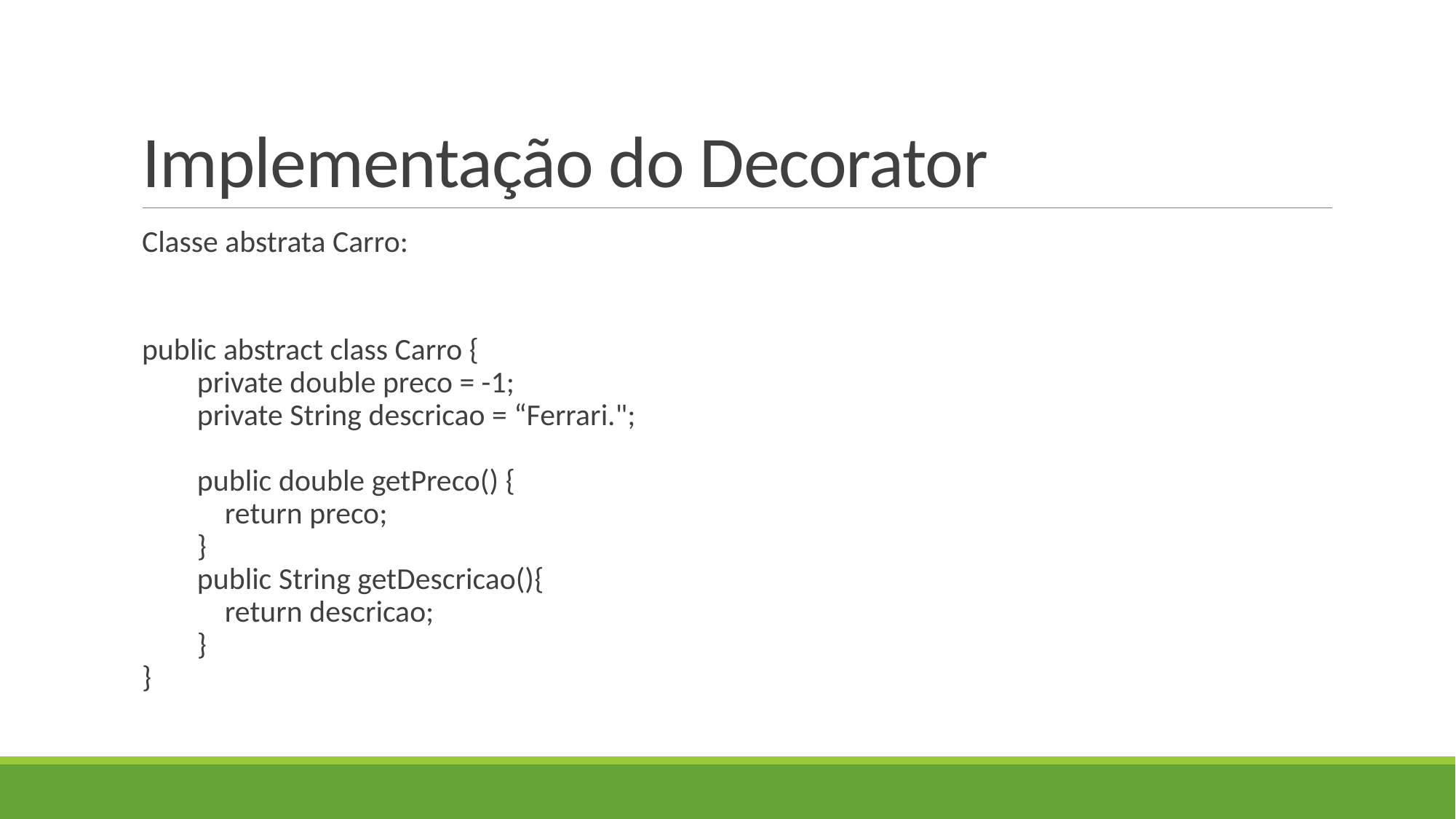

# Implementação do Decorator
Classe abstrata Carro:

public abstract class Carro {
        private double preco = -1;
        private String descricao = “Ferrari.";
        public double getPreco() {
            return preco;
        }
        public String getDescricao(){
            return descricao;
        }
}